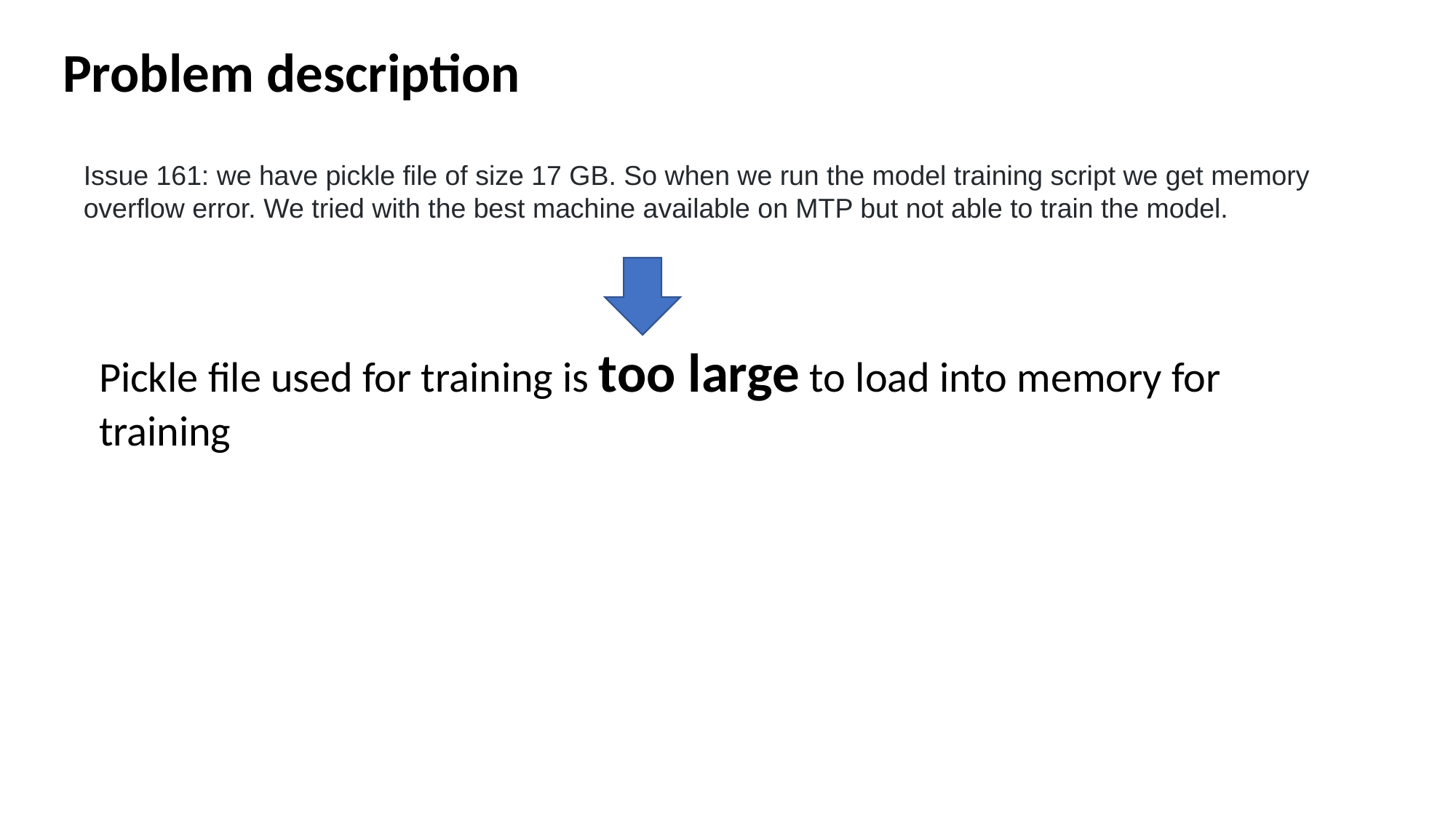

Problem description
Issue 161: we have pickle file of size 17 GB. So when we run the model training script we get memory overflow error. We tried with the best machine available on MTP but not able to train the model.

Pickle file used for training is too large to load into memory for training